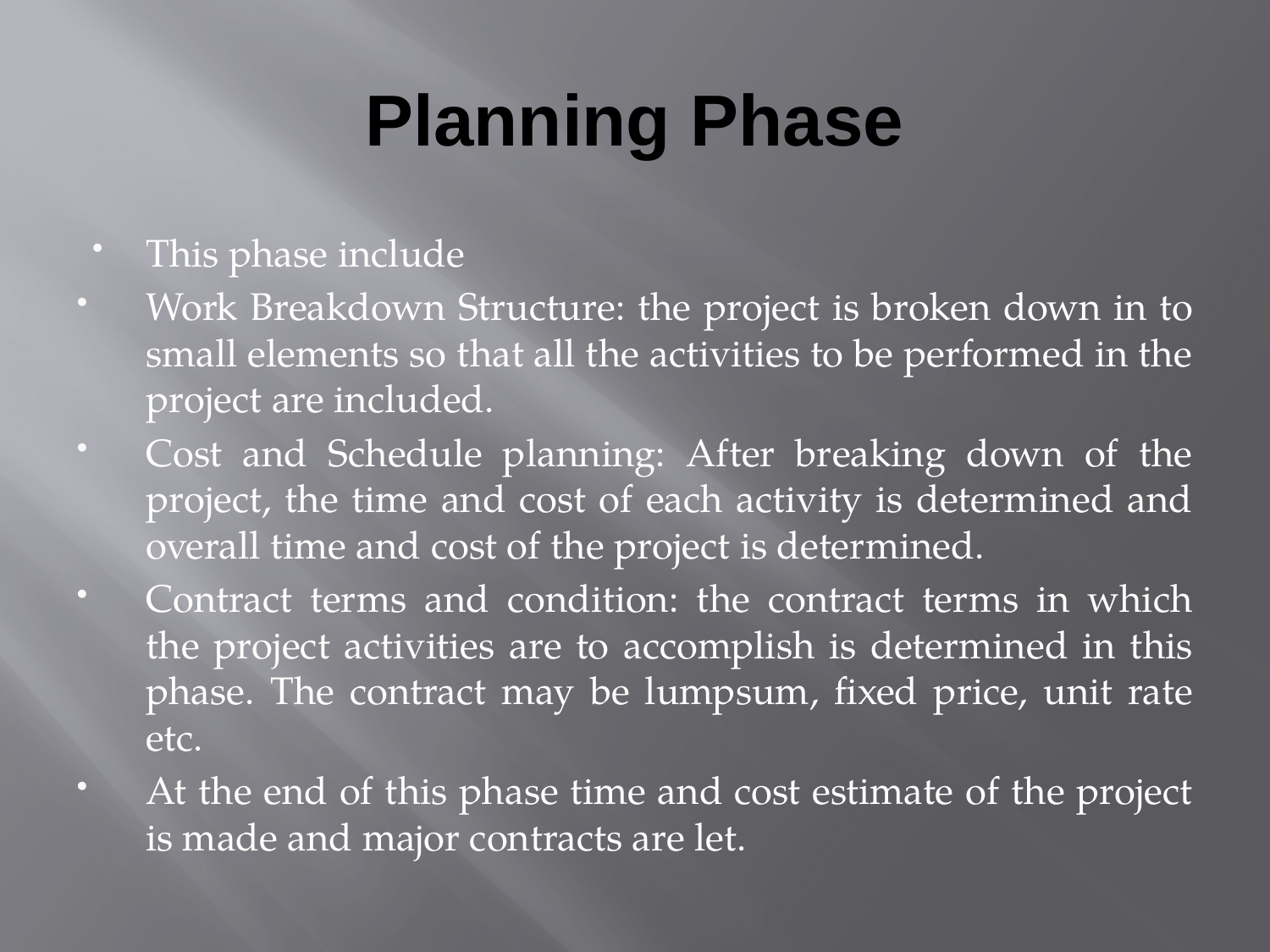

# Planning Phase
This phase include
Work Breakdown Structure: the project is broken down in to small elements so that all the activities to be performed in the project are included.
Cost and Schedule planning: After breaking down of the project, the time and cost of each activity is determined and overall time and cost of the project is determined.
Contract terms and condition: the contract terms in which the project activities are to accomplish is determined in this phase. The contract may be lumpsum, fixed price, unit rate etc.
At the end of this phase time and cost estimate of the project is made and major contracts are let.